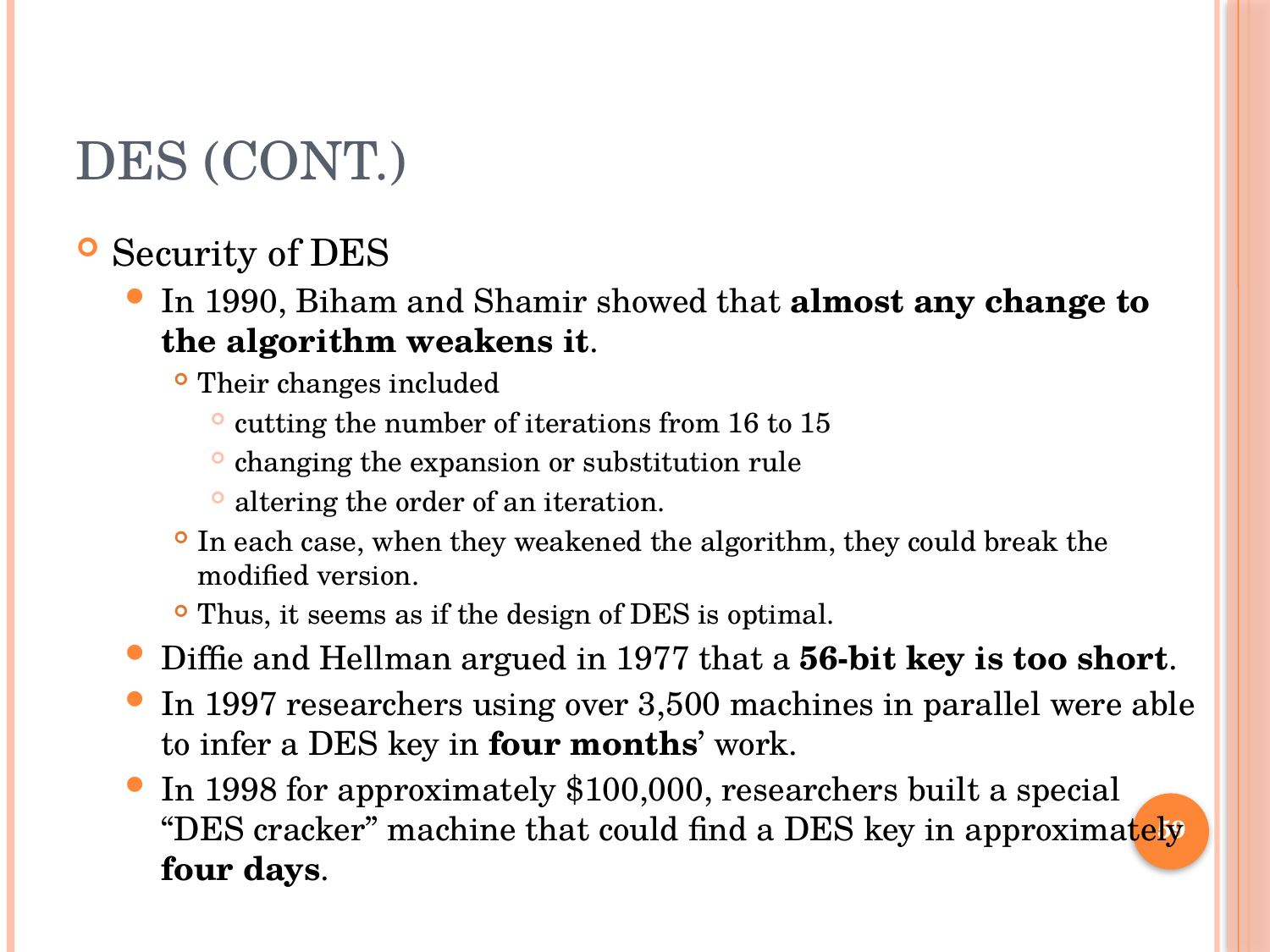

# DES (cont.)
Security of DES
In 1990, Biham and Shamir showed that almost any change to the algorithm weakens it.
Their changes included
cutting the number of iterations from 16 to 15
changing the expansion or substitution rule
altering the order of an iteration.
In each case, when they weakened the algorithm, they could break the modified version.
Thus, it seems as if the design of DES is optimal.
Diffie and Hellman argued in 1977 that a 56-bit key is too short.
In 1997 researchers using over 3,500 machines in parallel were able to infer a DES key in four months’ work.
In 1998 for approximately $100,000, researchers built a special “DES cracker” machine that could find a DES key in approximately four days.
59